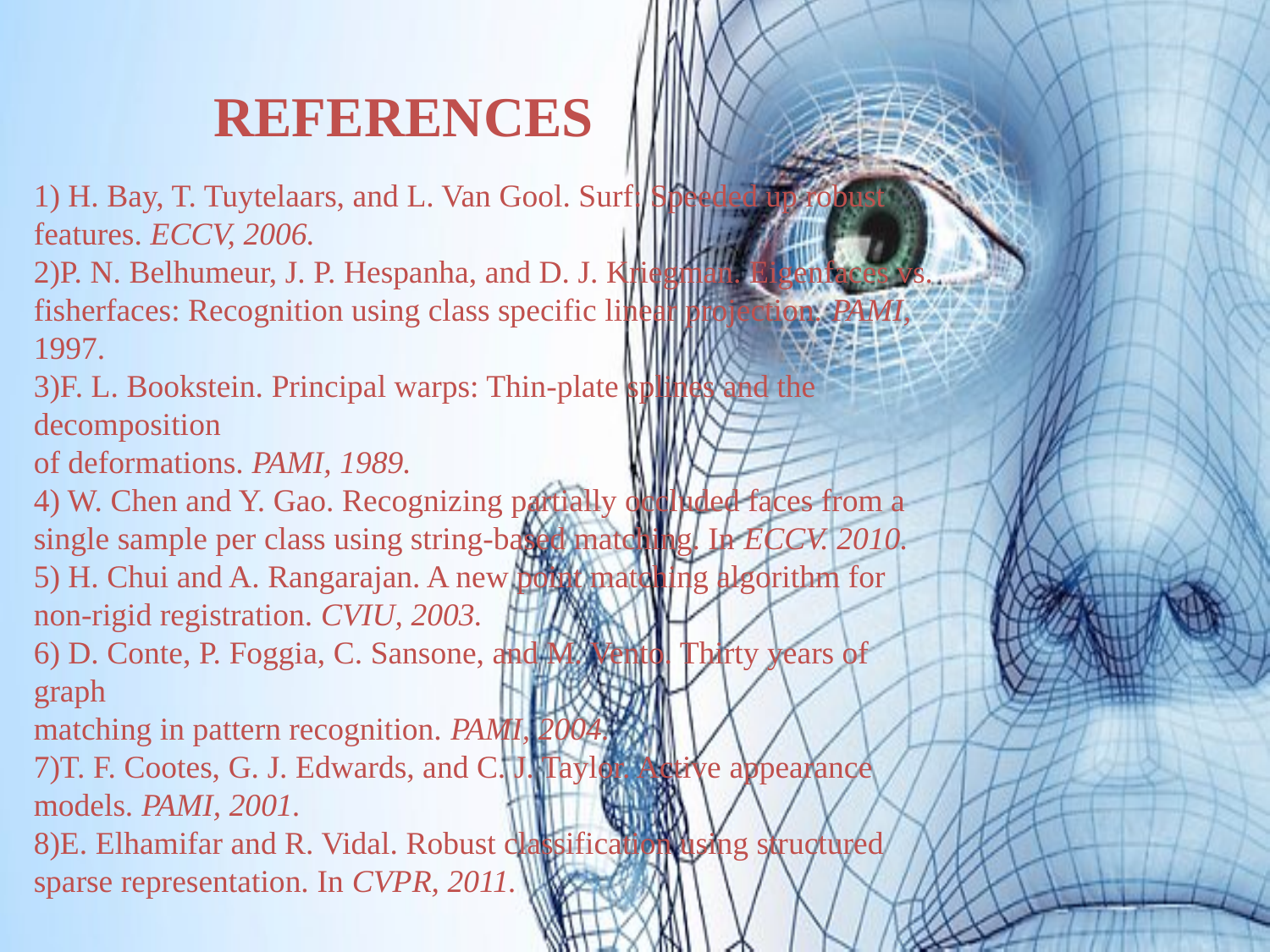

REFERENCES
1) H. Bay, T. Tuytelaars, and L. Van Gool. Surf: Speeded up robust
features. ECCV, 2006.
2)P. N. Belhumeur, J. P. Hespanha, and D. J. Kriegman. Eigenfaces vs.
fisherfaces: Recognition using class specific linear projection. PAMI,
1997.
3)F. L. Bookstein. Principal warps: Thin-plate splines and the decomposition
of deformations. PAMI, 1989.
4) W. Chen and Y. Gao. Recognizing partially occluded faces from a
single sample per class using string-based matching. In ECCV. 2010.
5) H. Chui and A. Rangarajan. A new point matching algorithm for
non-rigid registration. CVIU, 2003.
6) D. Conte, P. Foggia, C. Sansone, and M. Vento. Thirty years of graph
matching in pattern recognition. PAMI, 2004.
7)T. F. Cootes, G. J. Edwards, and C. J. Taylor. Active appearance
models. PAMI, 2001.
8)E. Elhamifar and R. Vidal. Robust classification using structured
sparse representation. In CVPR, 2011.